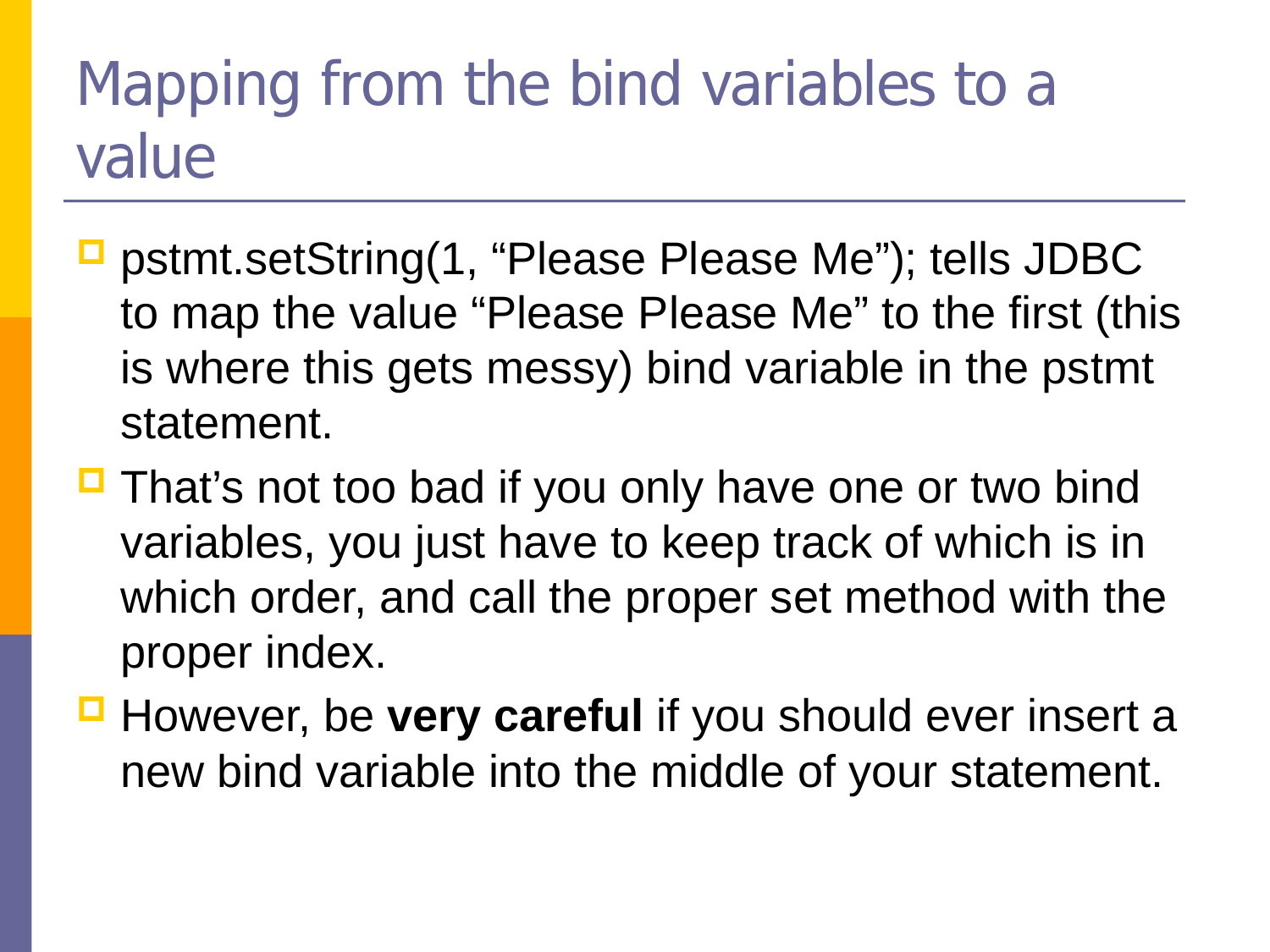

# Mapping from the bind variables to a value
pstmt.setString(1, “Please Please Me”); tells JDBC to map the value “Please Please Me” to the first (this is where this gets messy) bind variable in the pstmt statement.
That’s not too bad if you only have one or two bind variables, you just have to keep track of which is in which order, and call the proper set method with the proper index.
However, be very careful if you should ever insert a new bind variable into the middle of your statement.